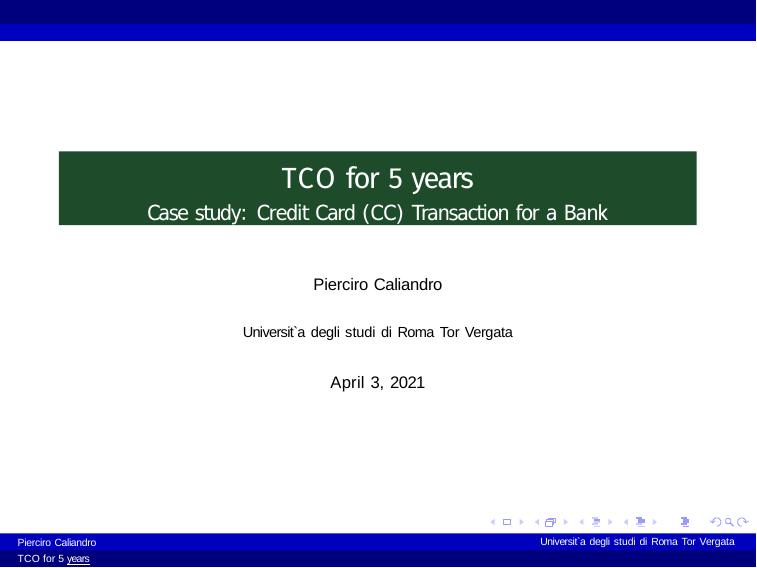

TCO for 5 years
Case study: Credit Card (CC) Transaction for a Bank
Pierciro Caliandro

Universit`a degli studi di Roma Tor Vergata

April 3, 2021
Pierciro Caliandro  TCO for 5 years
Universit`a degli studi di Roma Tor Vergata